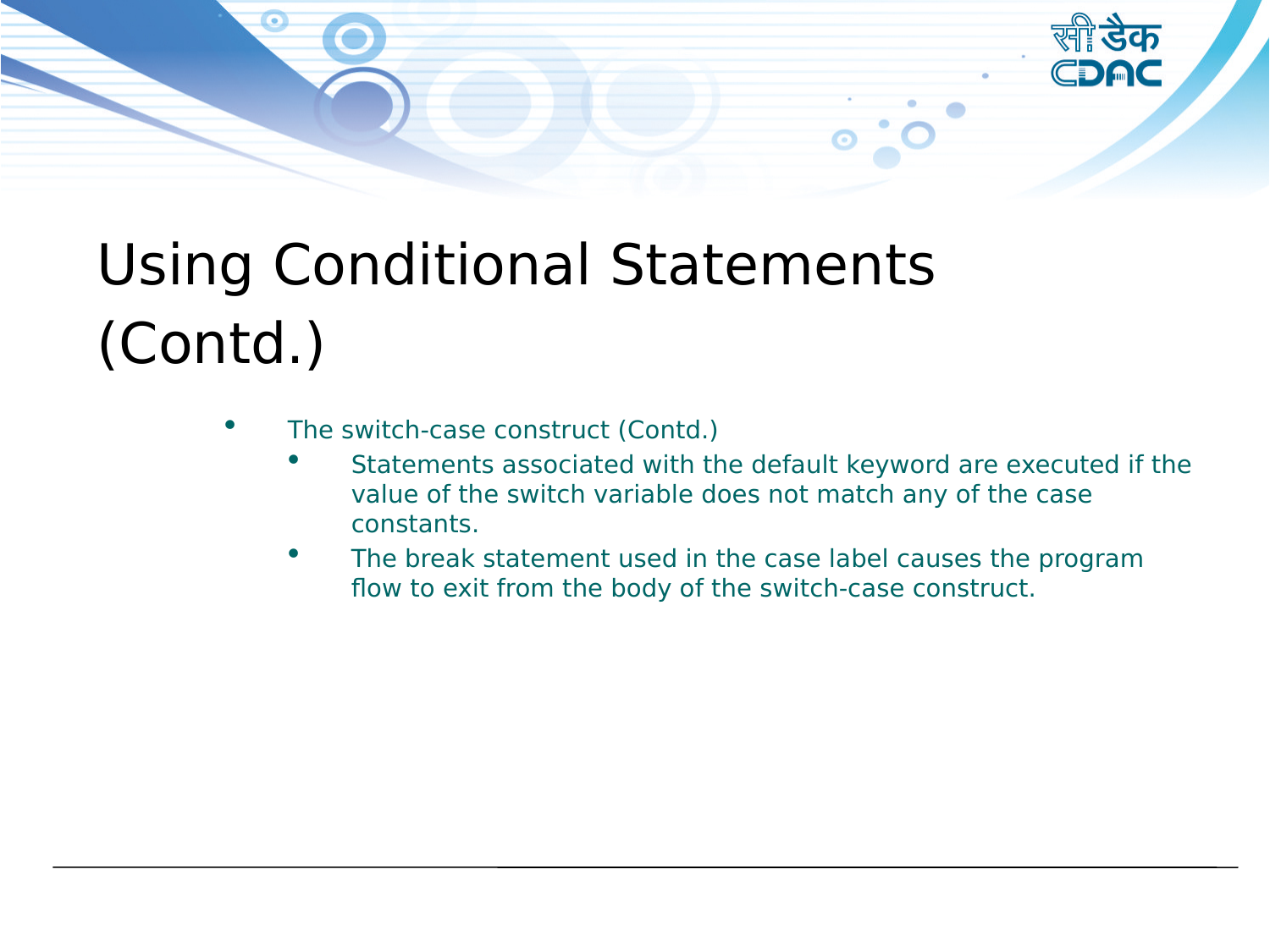

Using Conditional Statements
(Contd.)

The switch-case construct (Contd.)
Statements associated with the default keyword are executed if the value of the switch variable does not match any of the case constants.
The break statement used in the case label causes the program flow to exit from the body of the switch-case construct.